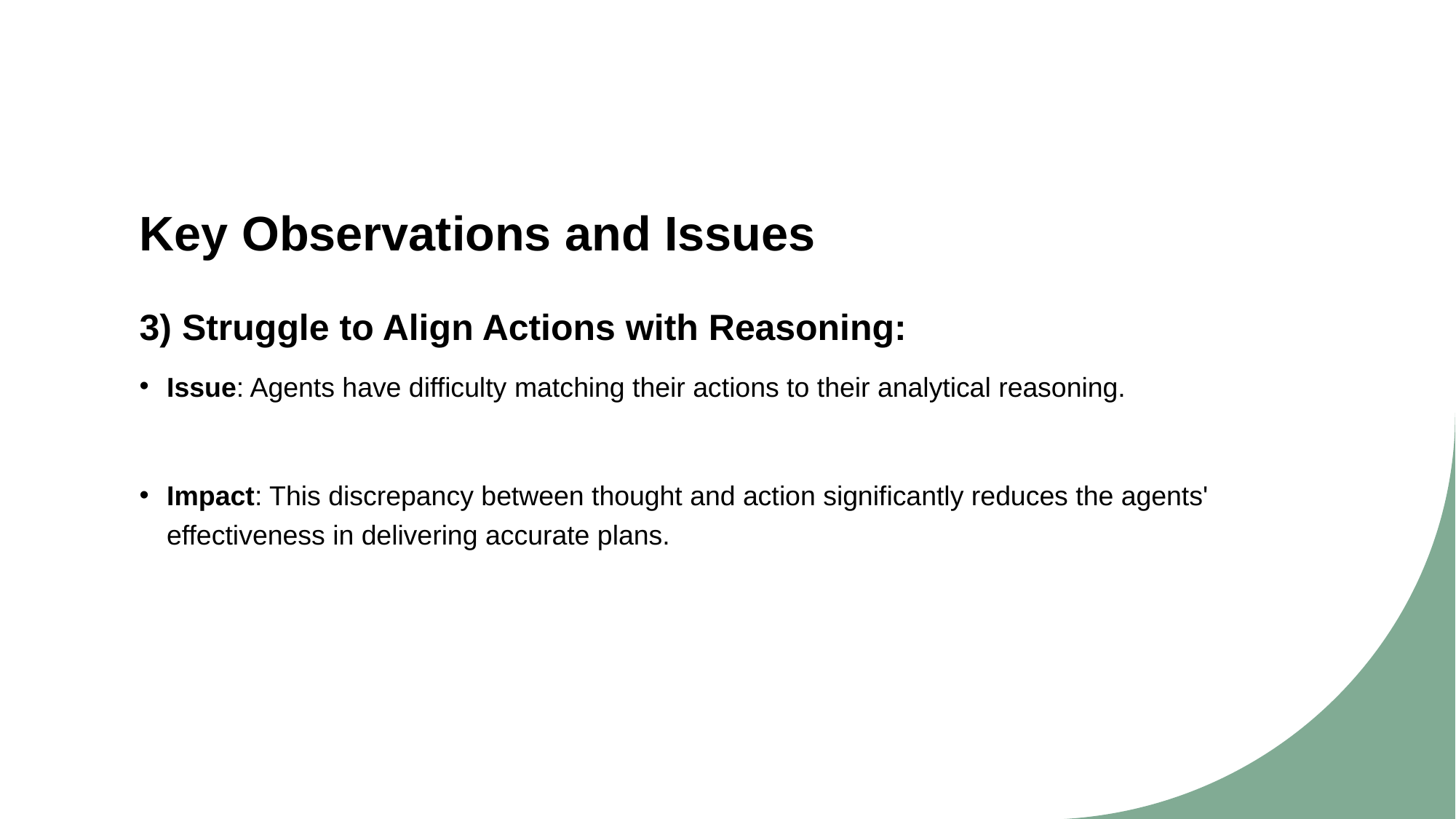

# Key Observations and Issues
3) Struggle to Align Actions with Reasoning:
Issue: Agents have difficulty matching their actions to their analytical reasoning.

Impact: This discrepancy between thought and action significantly reduces the agents' effectiveness in delivering accurate plans.